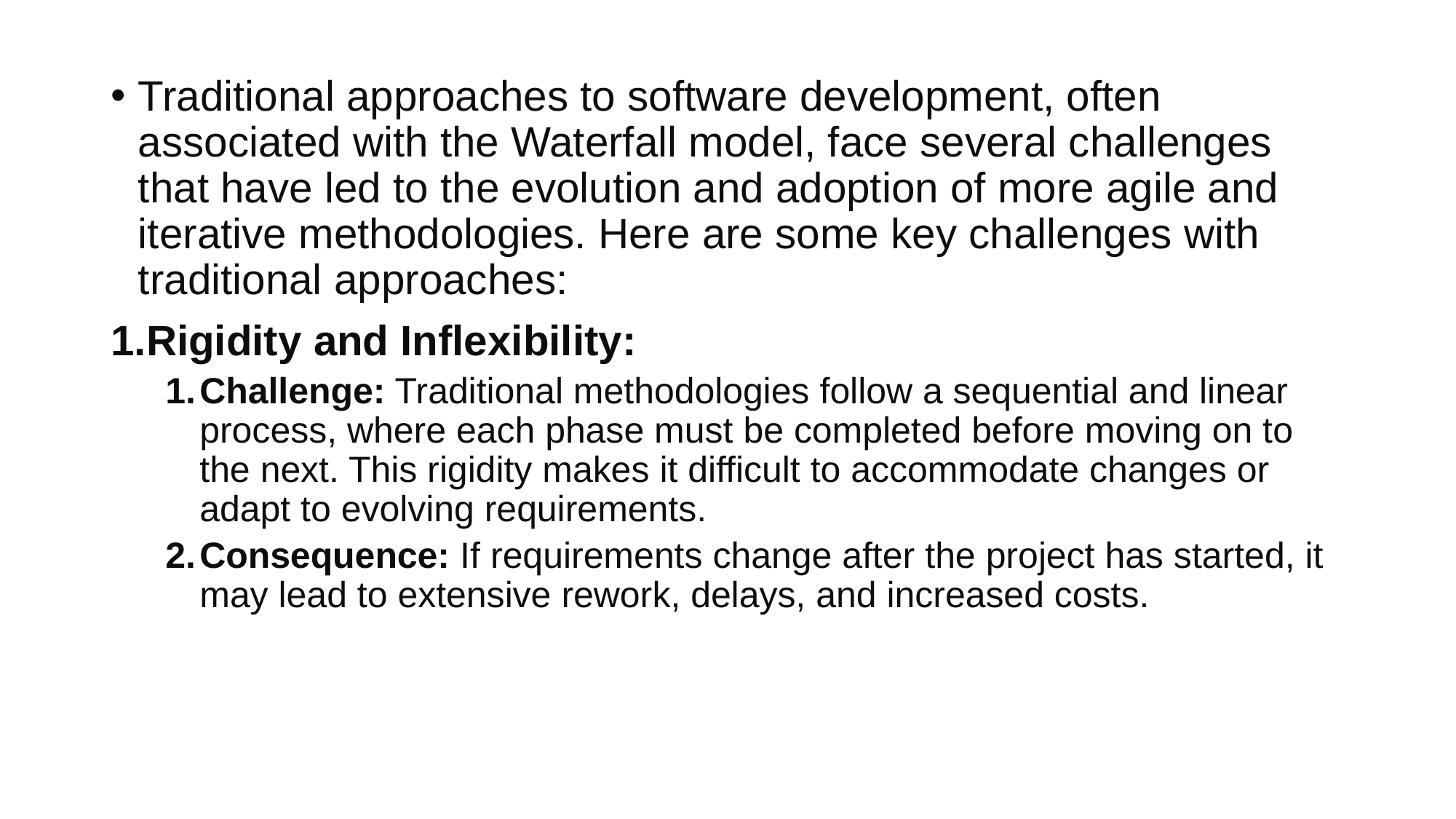

Traditional approaches to software development, often associated with the Waterfall model, face several challenges that have led to the evolution and adoption of more agile and iterative methodologies. Here are some key challenges with traditional approaches:
Rigidity and Inflexibility:
Challenge: Traditional methodologies follow a sequential and linear process, where each phase must be completed before moving on to the next. This rigidity makes it difficult to accommodate changes or adapt to evolving requirements.
Consequence: If requirements change after the project has started, it may lead to extensive rework, delays, and increased costs.